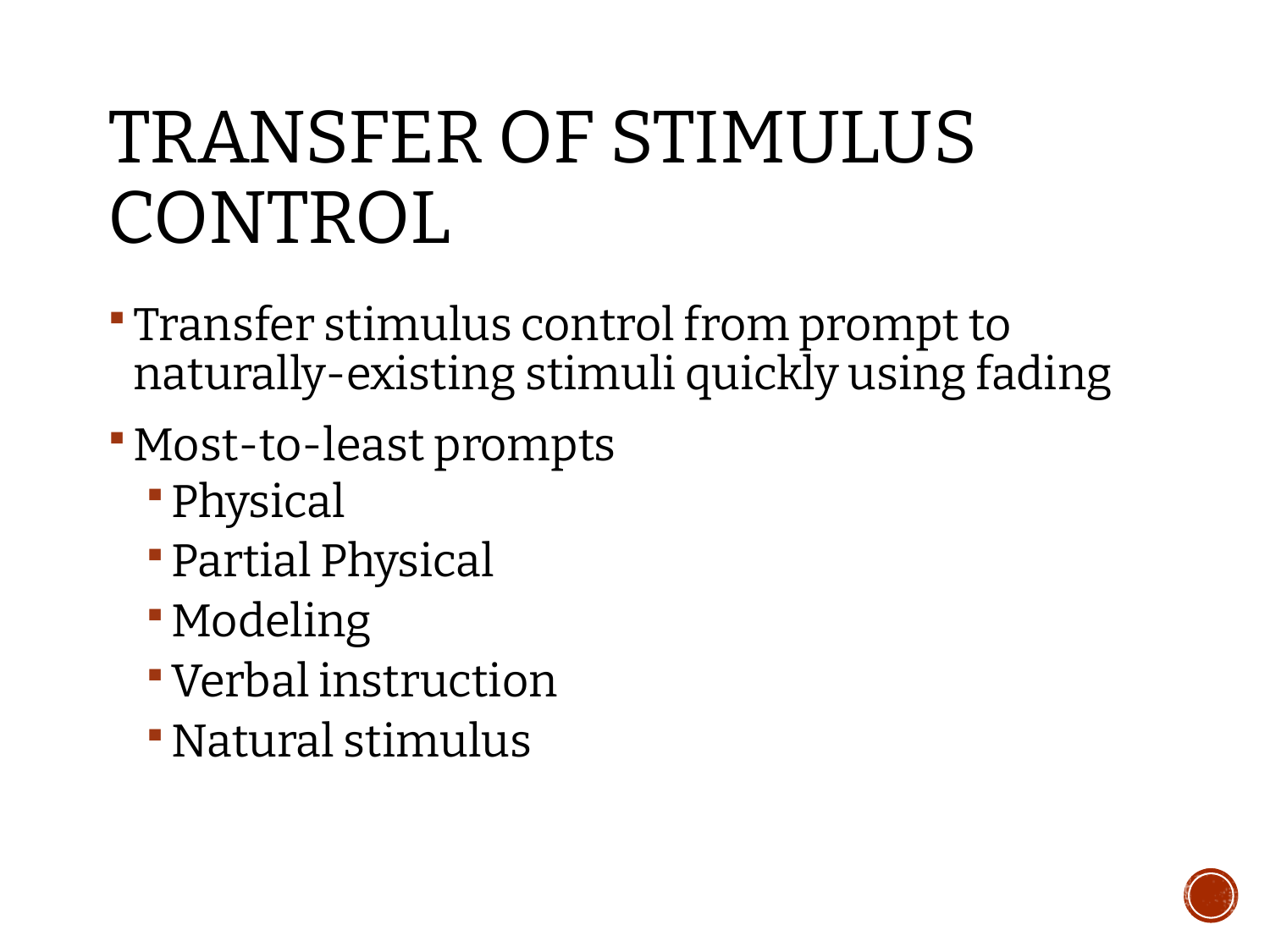

# Transfer of Stimulus Control
Transfer stimulus control from prompt to naturally-existing stimuli quickly using fading
Most-to-least prompts
Physical
Partial Physical
Modeling
Verbal instruction
Natural stimulus